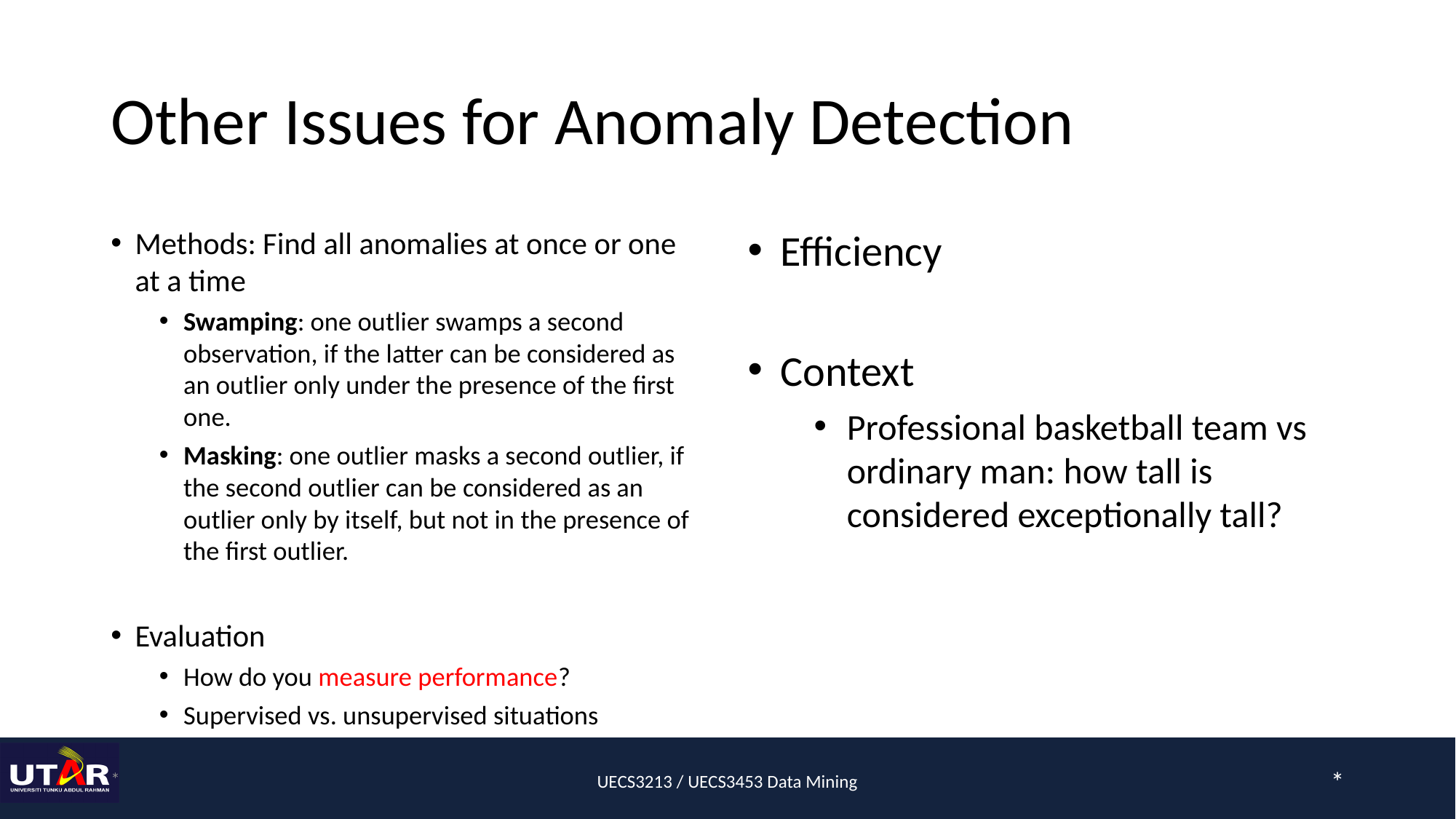

# Other Issues for Anomaly Detection
Methods: Find all anomalies at once or one at a time
Swamping: one outlier swamps a second observation, if the latter can be considered as an outlier only under the presence of the first one.
Masking: one outlier masks a second outlier, if the second outlier can be considered as an outlier only by itself, but not in the presence of the first outlier.

Evaluation
How do you measure performance?
Supervised vs. unsupervised situations

Efficiency

Context
Professional basketball team vs ordinary man: how tall is considered exceptionally tall?

*
UECS3213 / UECS3453 Data Mining
*